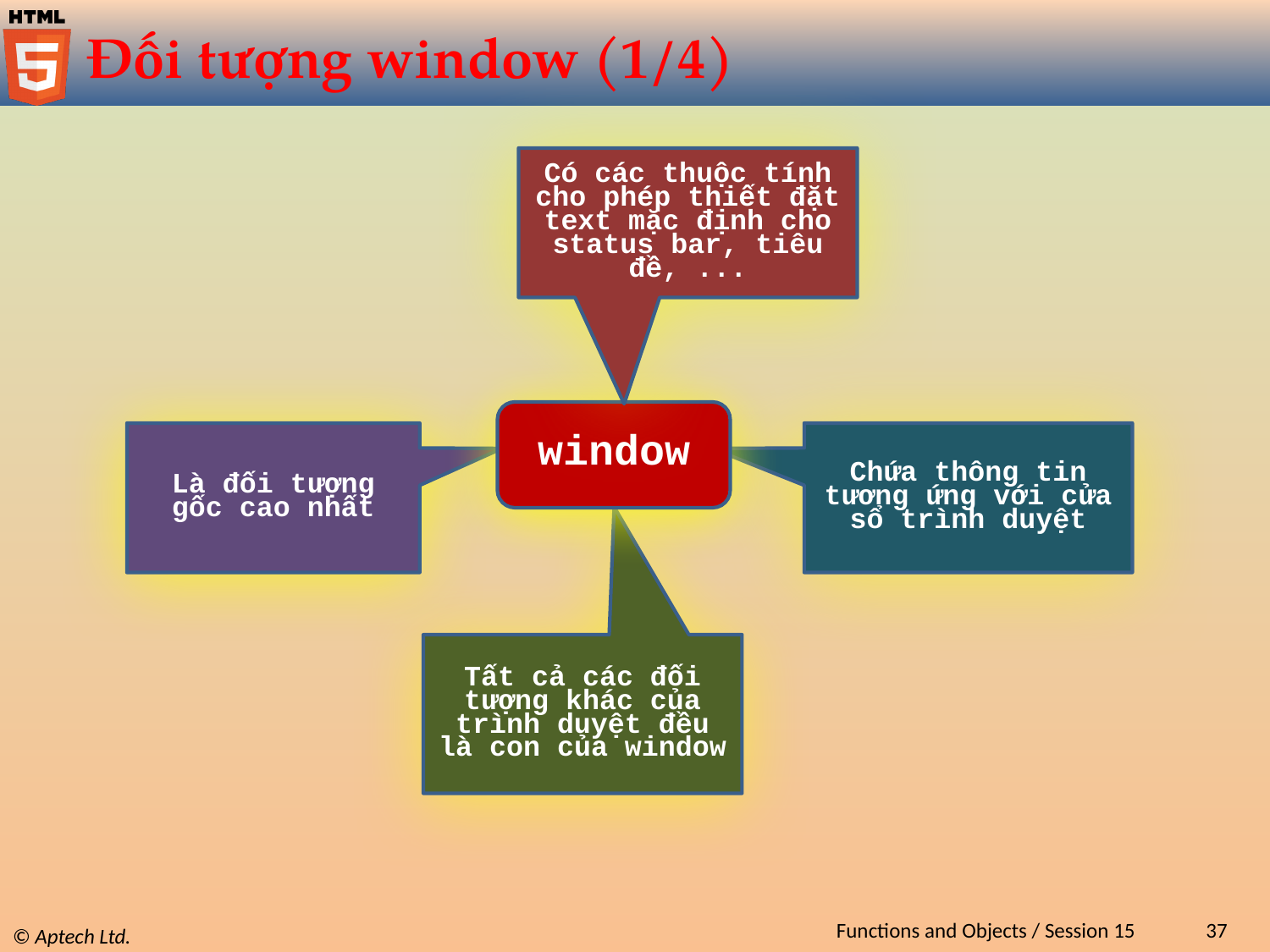

# Đối tượng window (1/4)
Có các thuộc tính cho phép thiết đặt text mặc định cho status bar, tiêu đề, ...
window
Là đối tượng gốc cao nhất
Chứa thông tin tương ứng với cửa sổ trình duyệt
Tất cả các đối tượng khác của trình duyệt đều là con của window
Functions and Objects / Session 15
37